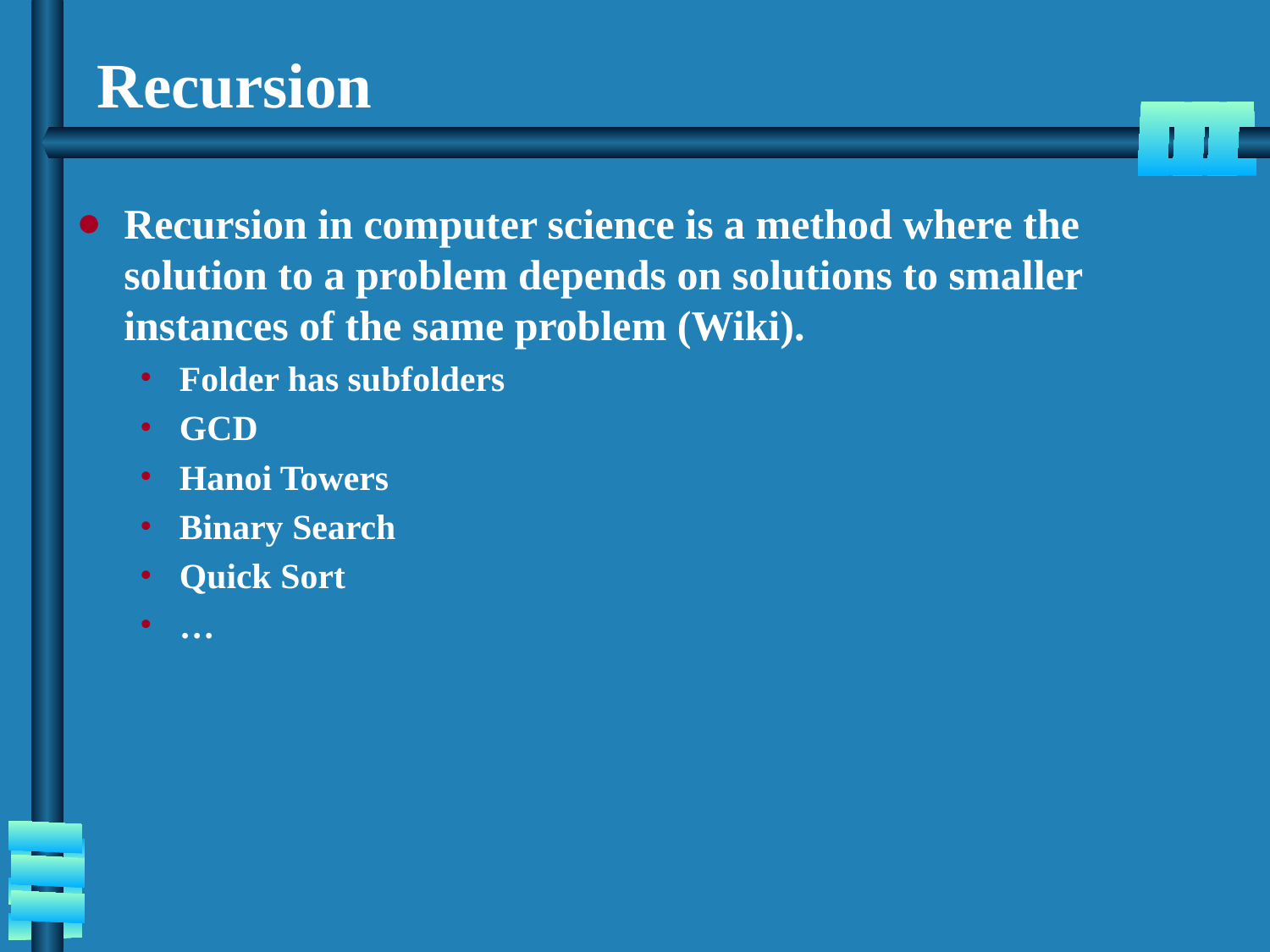

# Recursion
Recursion in computer science is a method where the solution to a problem depends on solutions to smaller instances of the same problem (Wiki).
Folder has subfolders
GCD
Hanoi Towers
Binary Search
Quick Sort
…